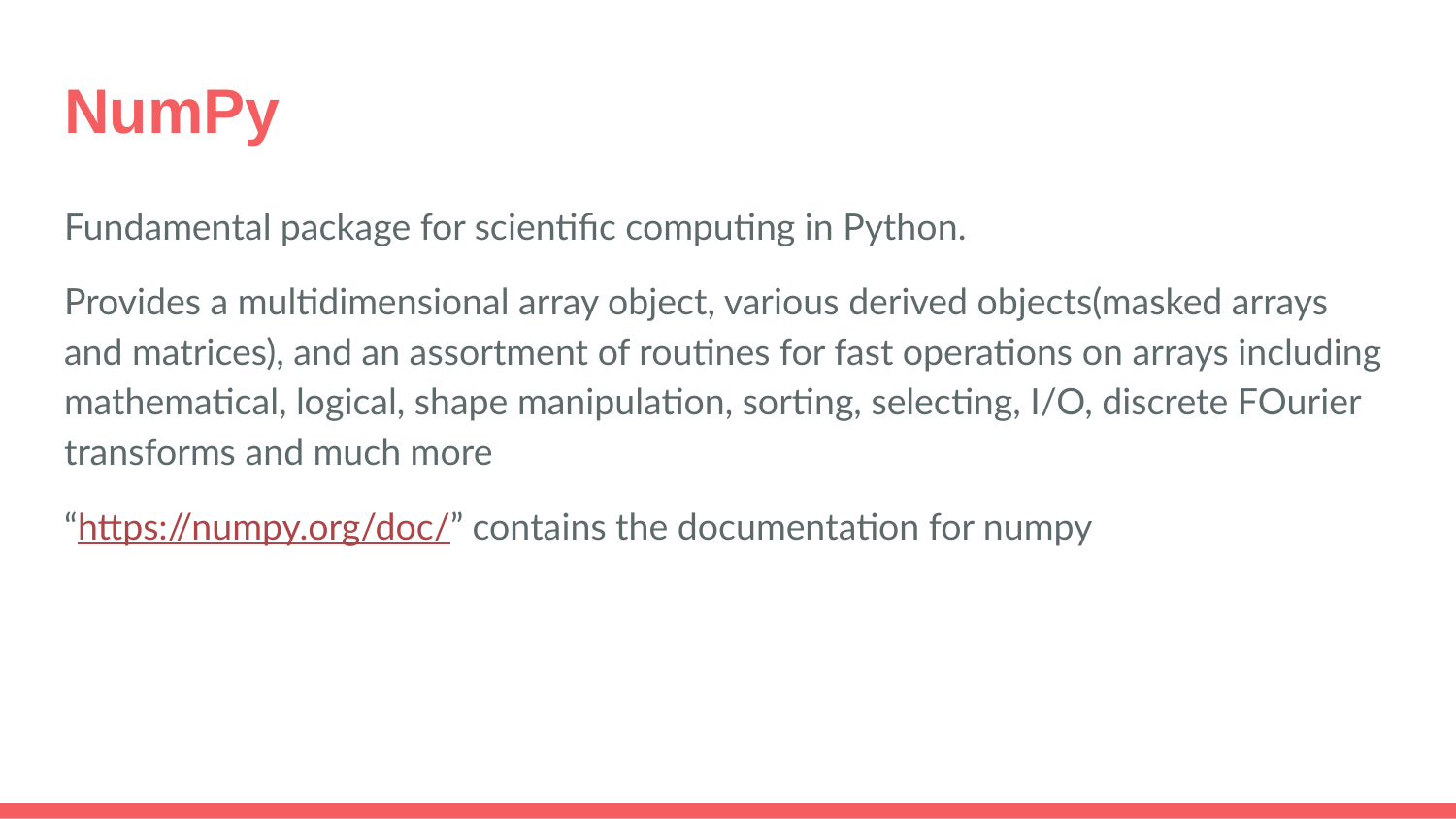

# NumPy
Fundamental package for scientific computing in Python.
Provides a multidimensional array object, various derived objects(masked arrays and matrices), and an assortment of routines for fast operations on arrays including mathematical, logical, shape manipulation, sorting, selecting, I/O, discrete FOurier transforms and much more
“https://numpy.org/doc/” contains the documentation for numpy